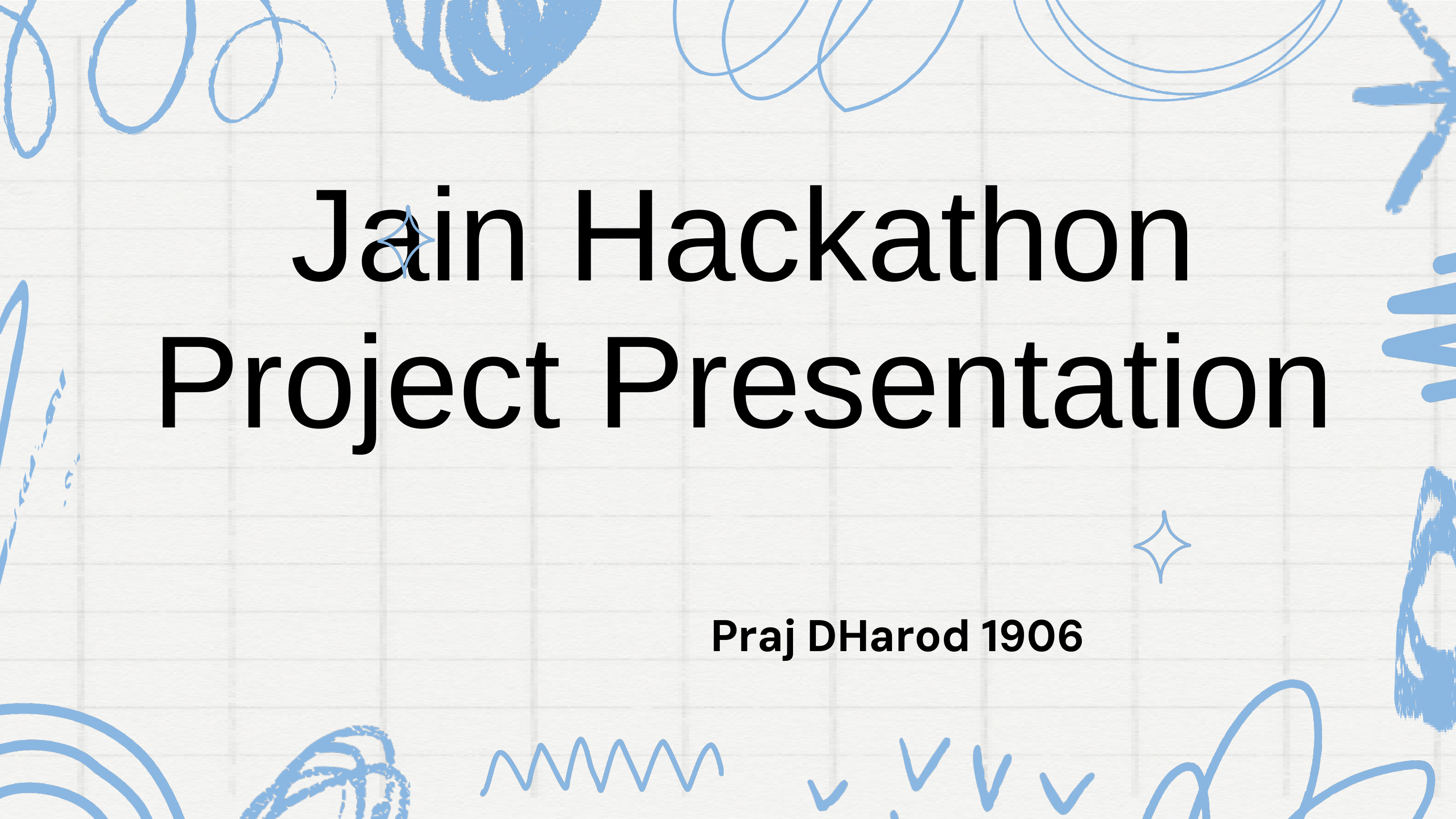

Jain Hackathon Project Presentation

Praj DHarod 1906